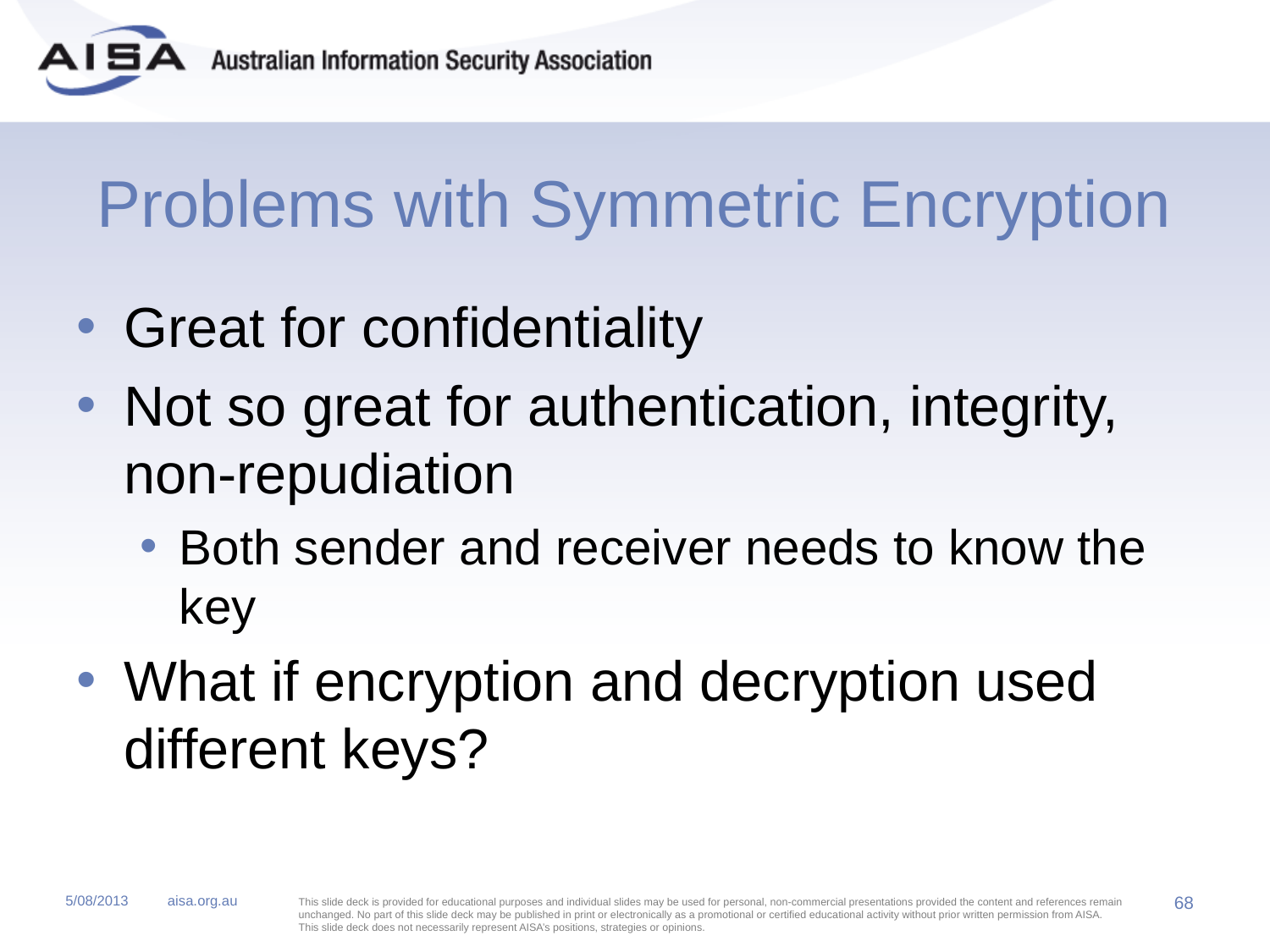

# Problems with Symmetric Encryption
Great for confidentiality
Not so great for authentication, integrity, non-repudiation
Both sender and receiver needs to know the key
What if encryption and decryption used different keys?